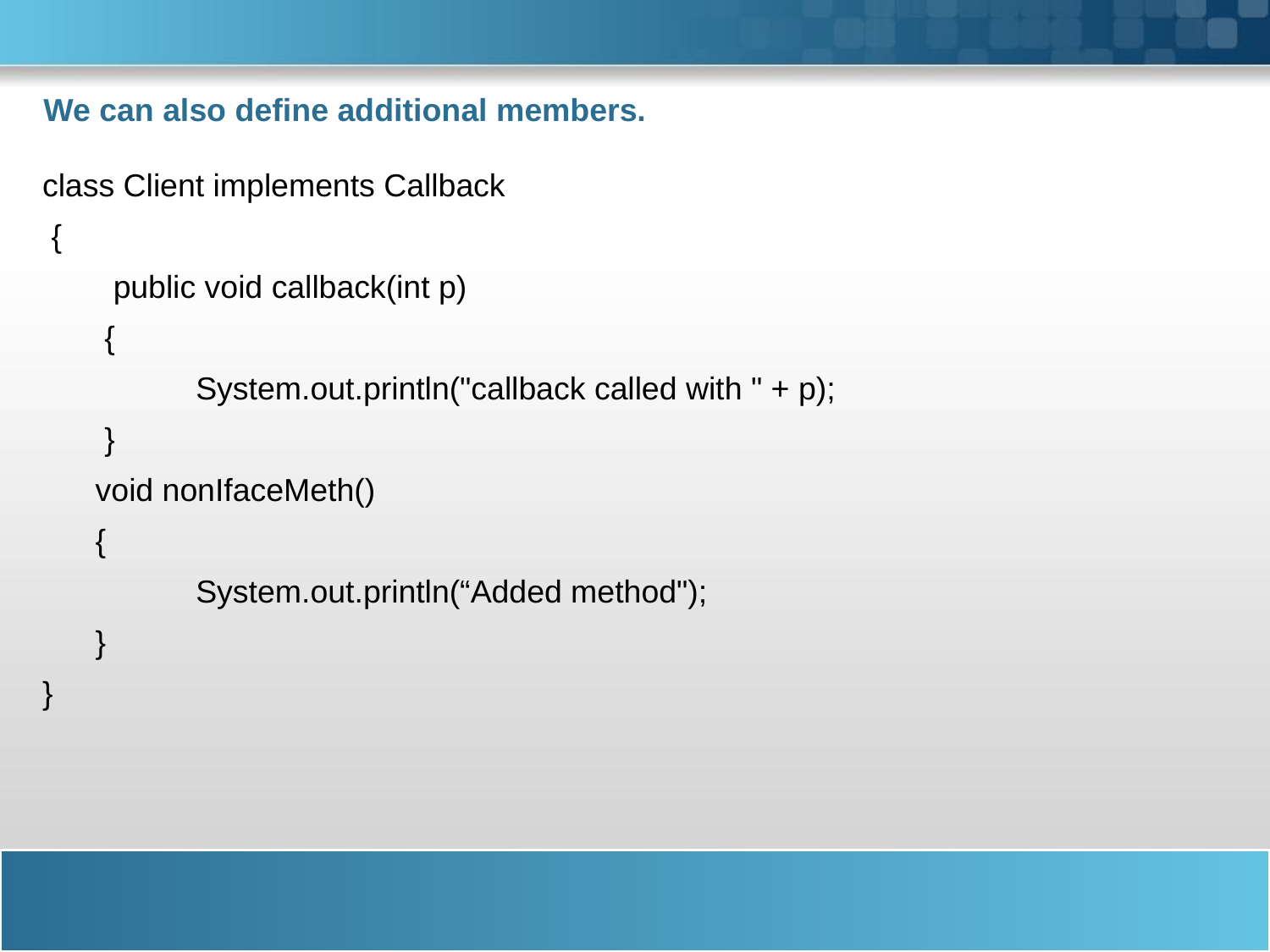

# We can also define additional members.
class Client implements Callback
 {
	     public void callback(int p)
	    {
		System.out.println("callback called with " + p);
	    }
	   void nonIfaceMeth()
	   {
		System.out.println(“Added method");
	   }
}